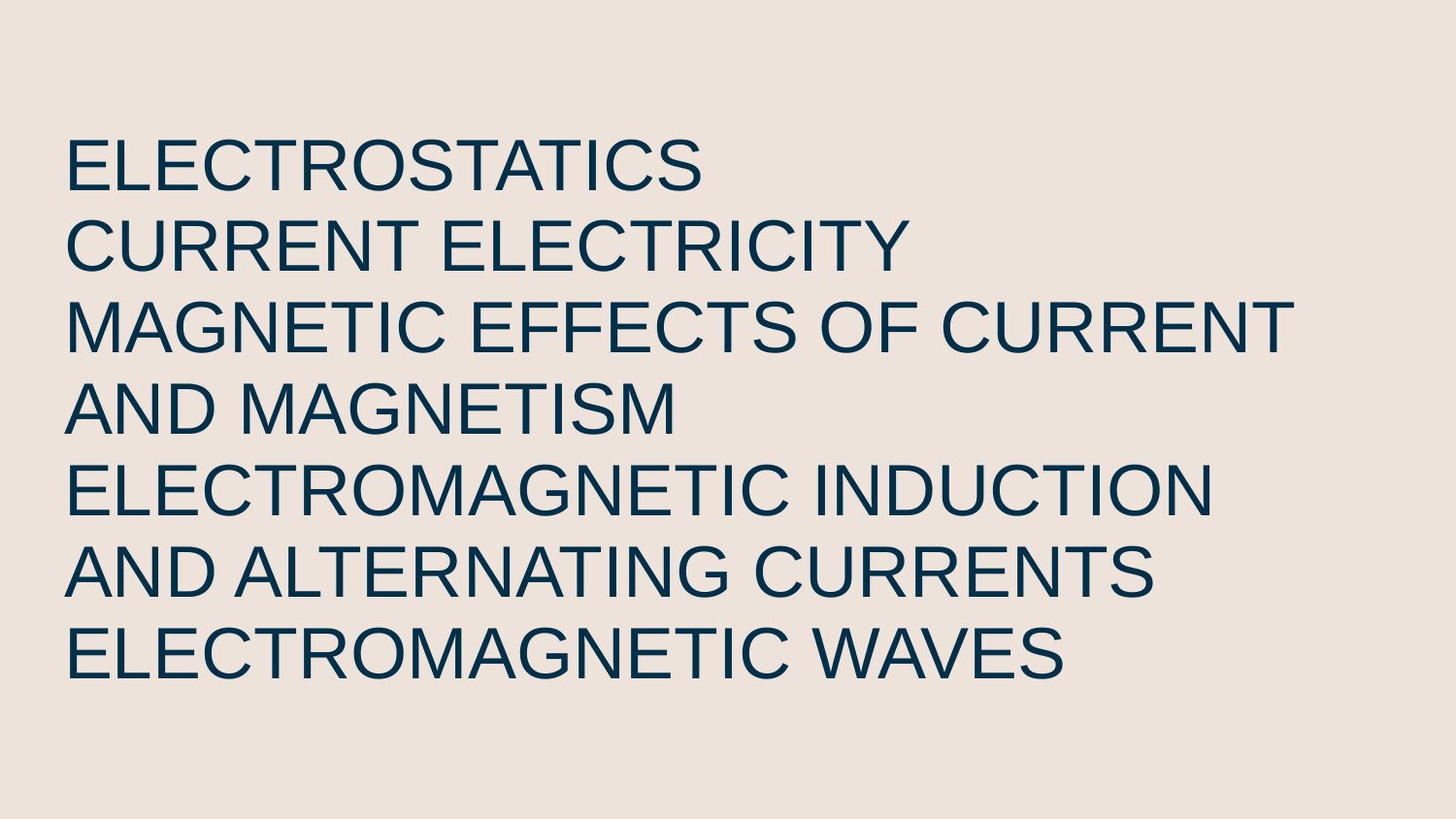

# ELECTROSTATICS
CURRENT ELECTRICITY
MAGNETIC EFFECTS OF CURRENT AND MAGNETISM
ELECTROMAGNETIC INDUCTION AND ALTERNATING CURRENTS
ELECTROMAGNETIC WAVES